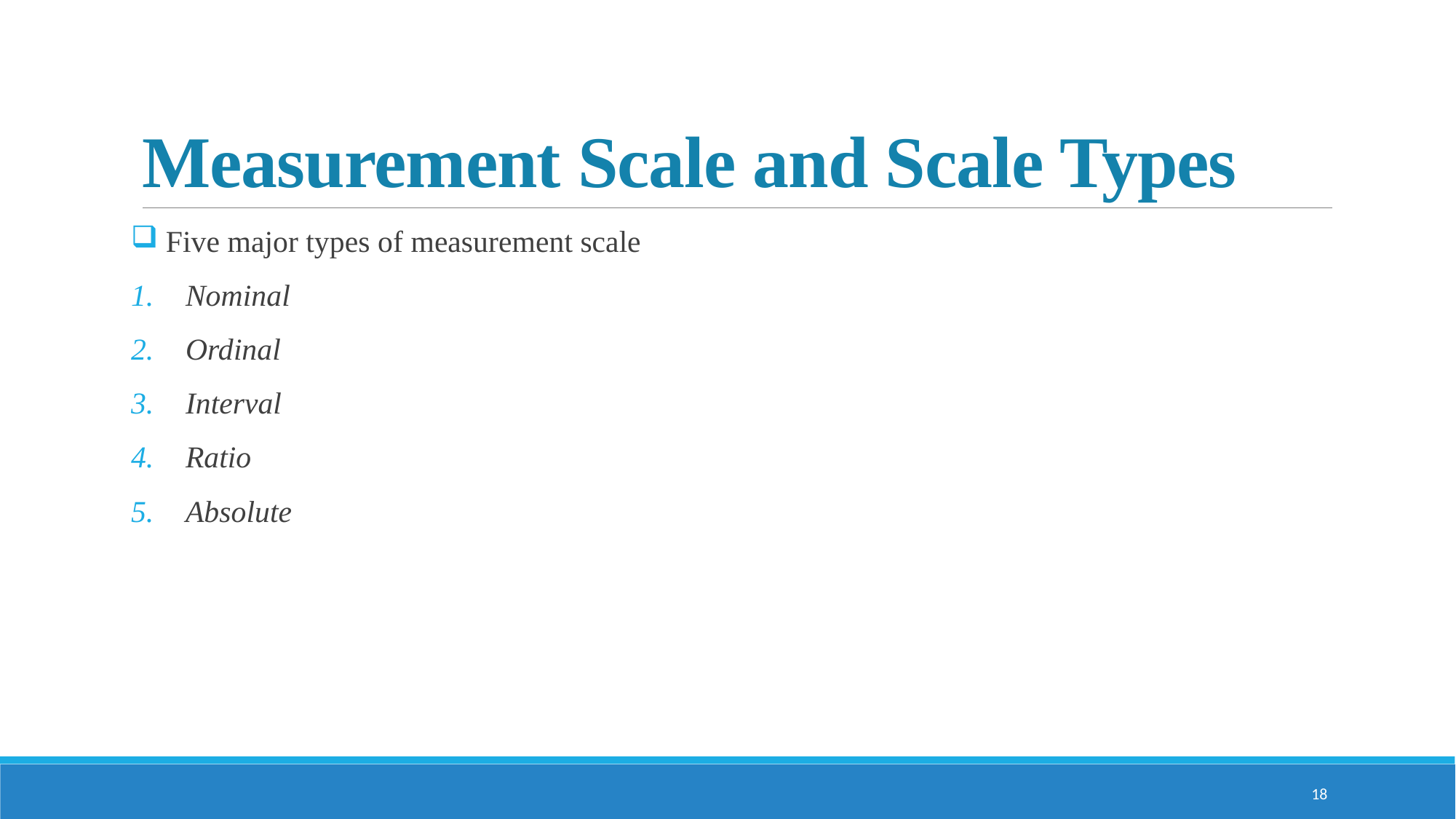

# Measurement Scale and Scale Types
 Five major types of measurement scale
Nominal
Ordinal
Interval
Ratio
Absolute

18